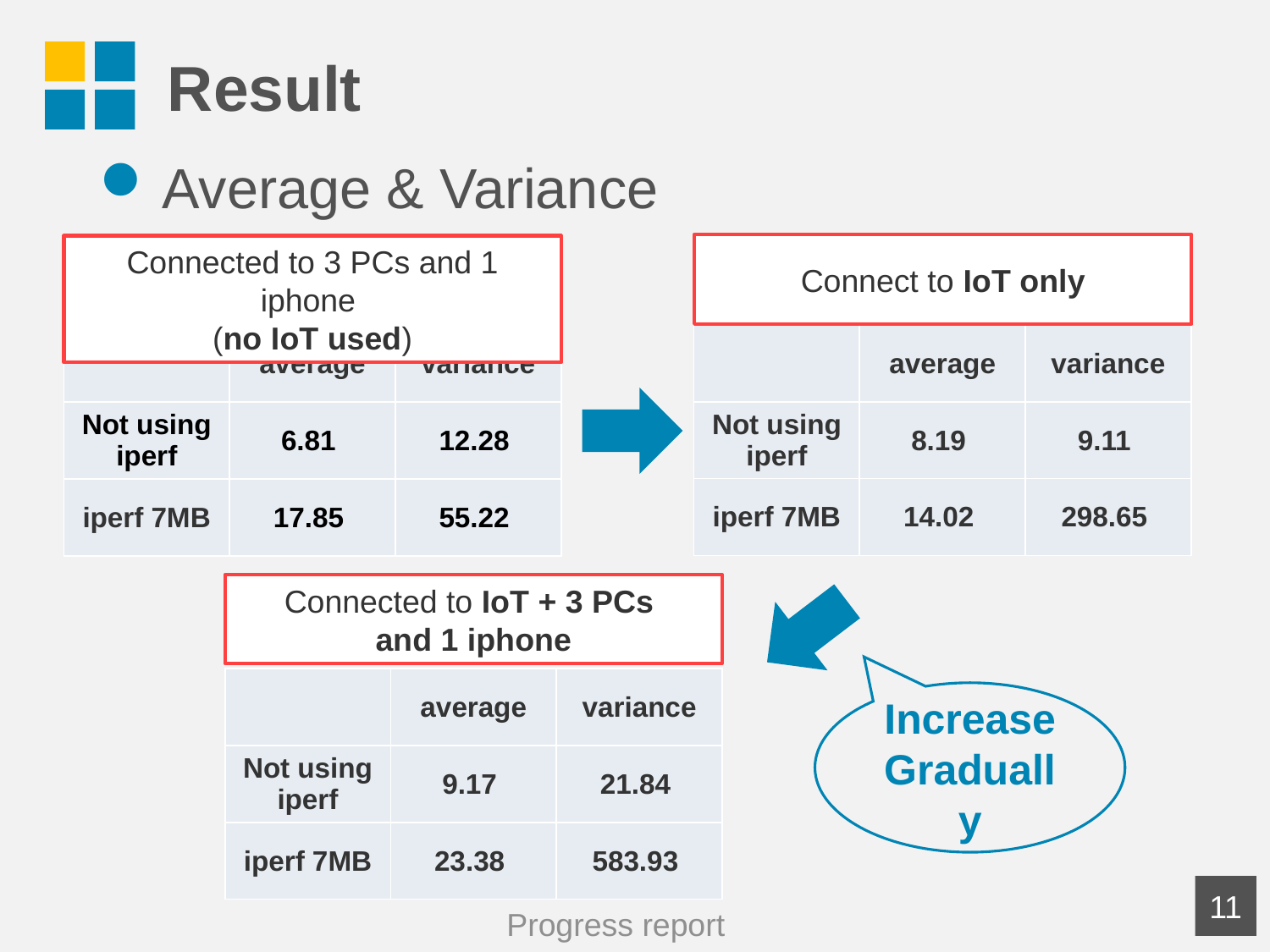

# Result
Average & Variance
Connect to IoT only
Connected to 3 PCs and 1 iphone
(no IoT used)
|  | average | variance |
| --- | --- | --- |
| Not using iperf | 8.19 | 9.11 |
| iperf 7MB | 14.02 | 298.65 |
|  | average | variance |
| --- | --- | --- |
| Not using iperf | 6.81 | 12.28 |
| iperf 7MB | 17.85 | 55.22 |

Connected to IoT + 3 PCs
and 1 iphone

|  | average | variance |
| --- | --- | --- |
| Not using iperf | 9.17 | 21.84 |
| iperf 7MB | 23.38 | 583.93 |
Increase Gradually
11
Progress report